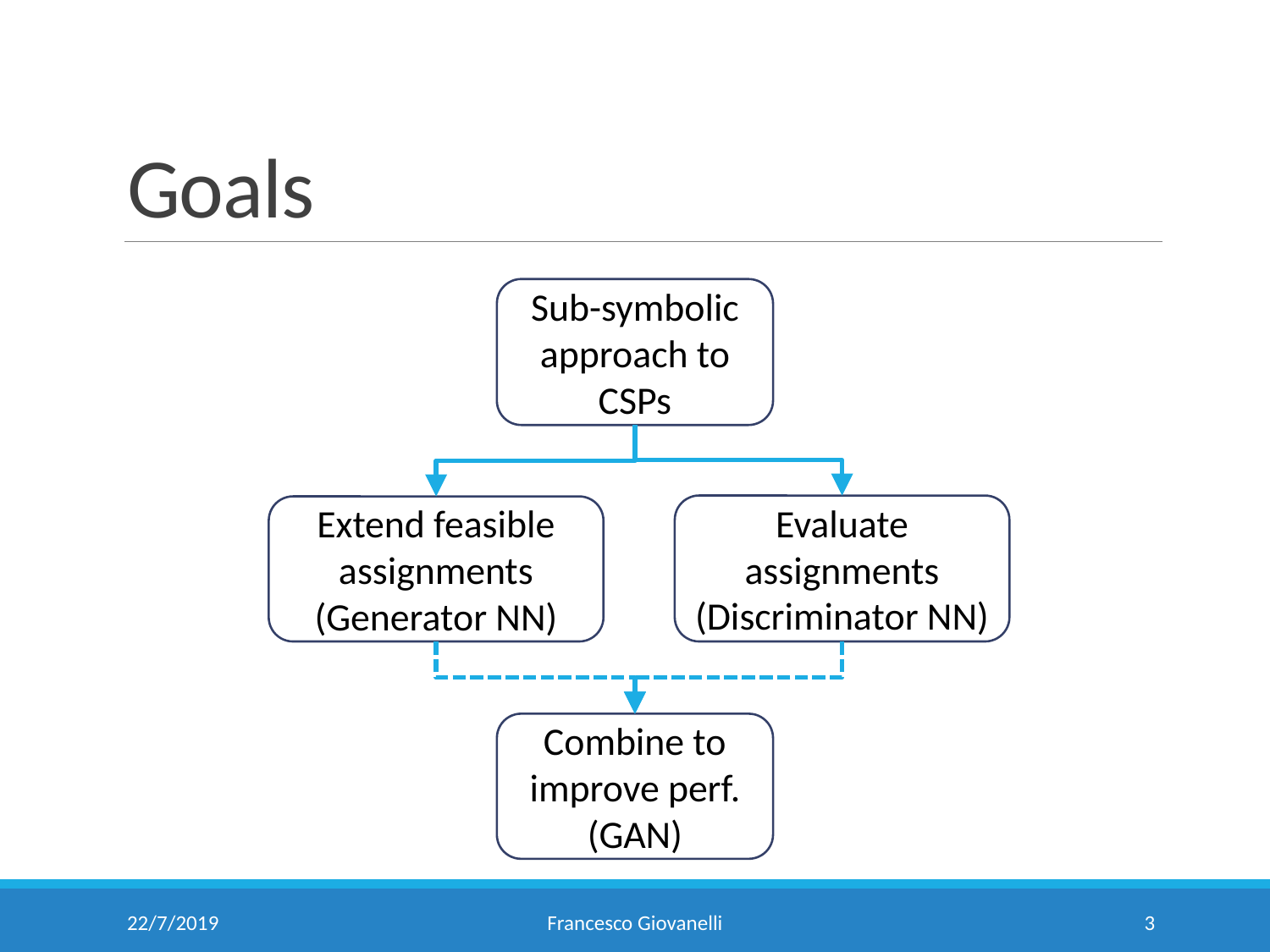

# Goals
Sub-symbolic approach to CSPs
Evaluate assignments (Discriminator NN)
Extend feasible assignments (Generator NN)
Combine to improve perf. (GAN)
22/7/2019
Francesco Giovanelli
3